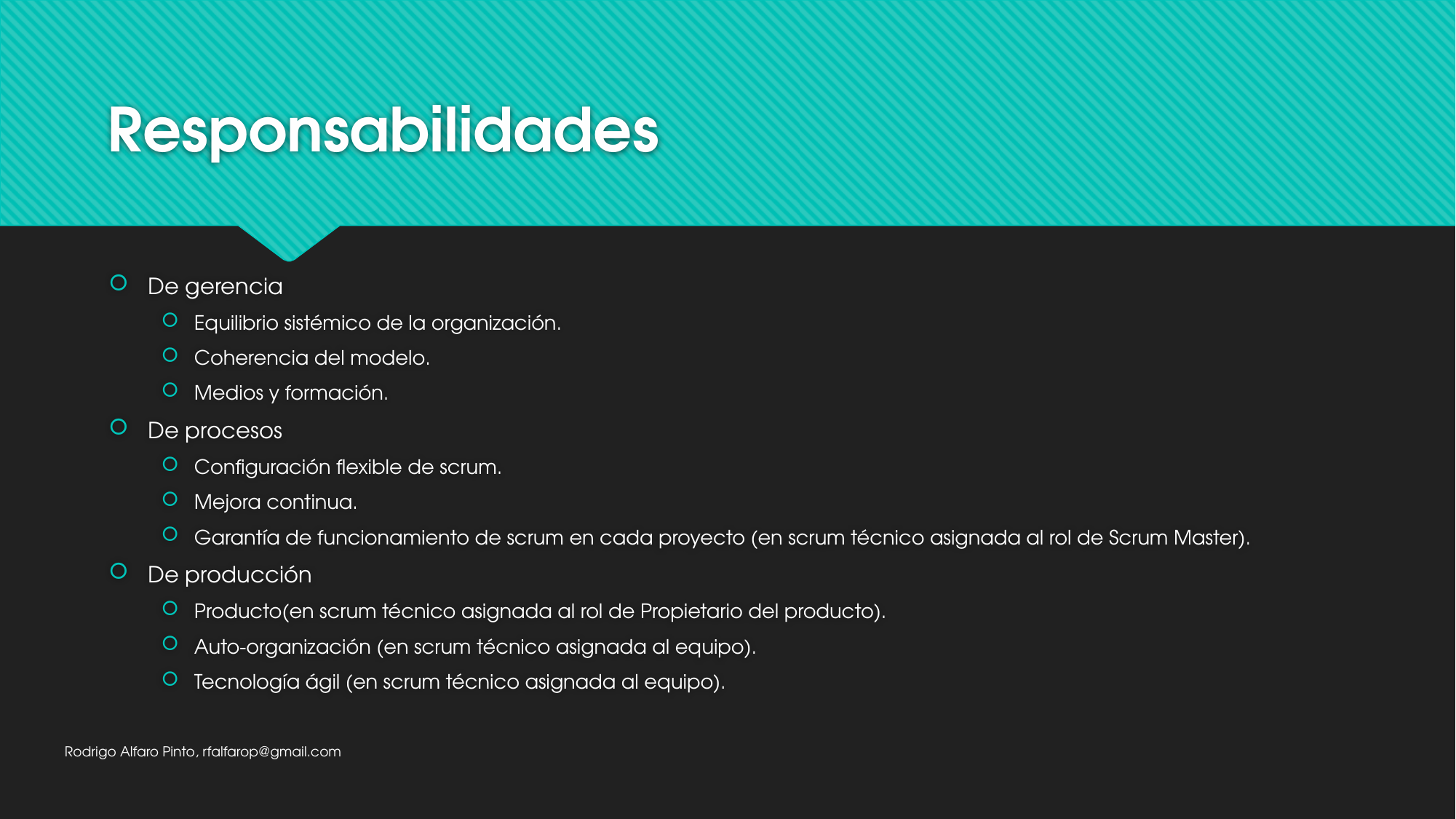

# Responsabilidades
De gerencia
Equilibrio sistémico de la organización.
Coherencia del modelo.
Medios y formación.
De procesos
Configuración flexible de scrum.
Mejora continua.
Garantía de funcionamiento de scrum en cada proyecto (en scrum técnico asignada al rol de Scrum Master).
De producción
Producto(en scrum técnico asignada al rol de Propietario del producto).
Auto-organización (en scrum técnico asignada al equipo).
Tecnología ágil (en scrum técnico asignada al equipo).
Rodrigo Alfaro Pinto, rfalfarop@gmail.com